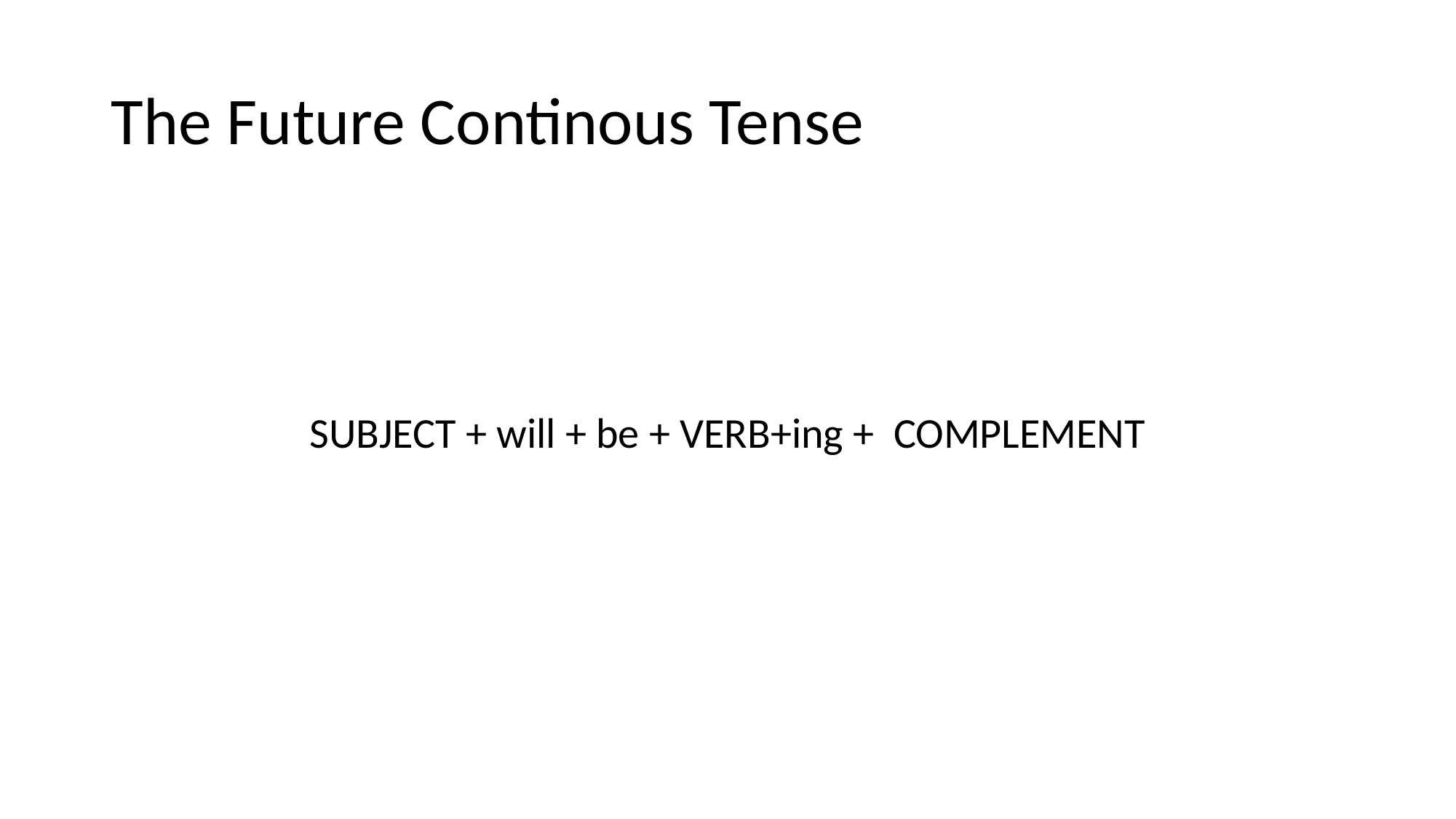

# The Future Continous Tense

SUBJECT + will + be + VERB+ing +  COMPLEMENT